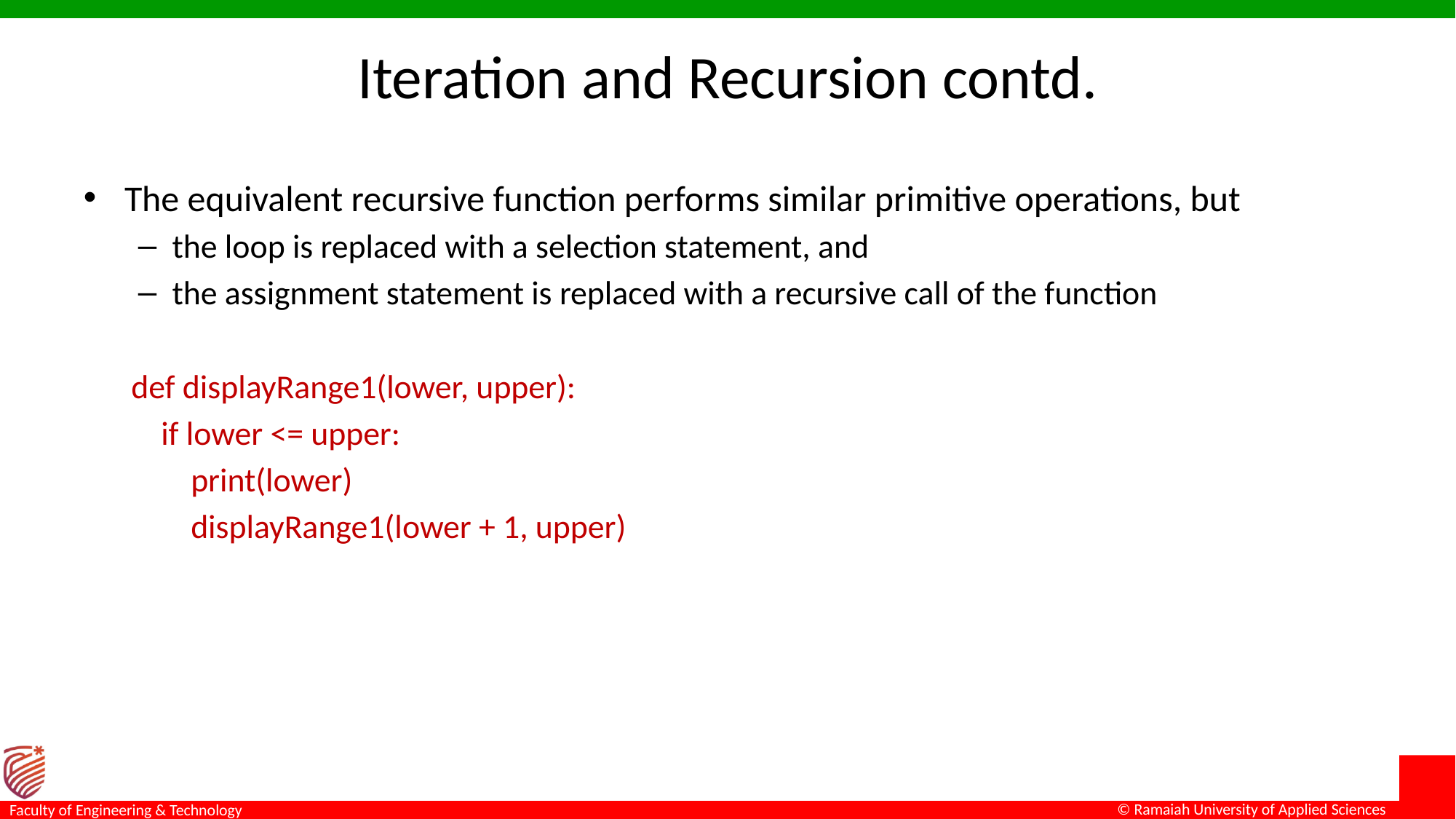

# Iteration and Recursion contd.
The equivalent recursive function performs similar primitive operations, but
the loop is replaced with a selection statement, and
the assignment statement is replaced with a recursive call of the function

def displayRange1(lower, upper):
    if lower <= upper:
        print(lower)
        displayRange1(lower + 1, upper)